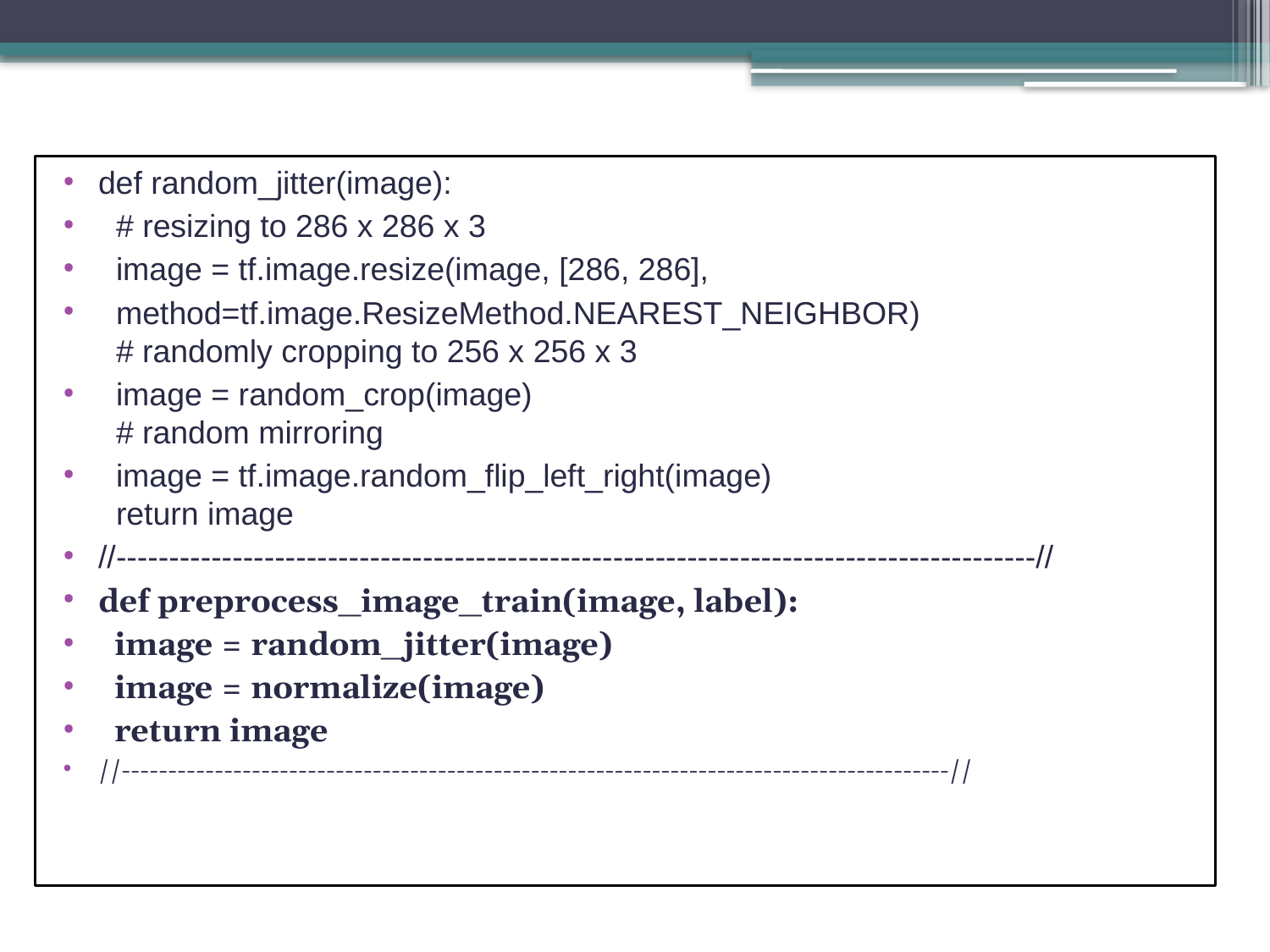

def random_jitter(image):
  # resizing to 286 x 286 x 3
  image = tf.image.resize(image, [286, 286],
  method=tf.image.ResizeMethod.NEAREST_NEIGHBOR)
  # randomly cropping to 256 x 256 x 3
  image = random_crop(image)
  # random mirroring
  image = tf.image.random_flip_left_right(image)
  return image
//---------------------------------------------------------------------------------------//
def preprocess_image_train(image, label):
  image = random_jitter(image)
  image = normalize(image)
  return image
//-----------------------------------------------------------------------------------------//